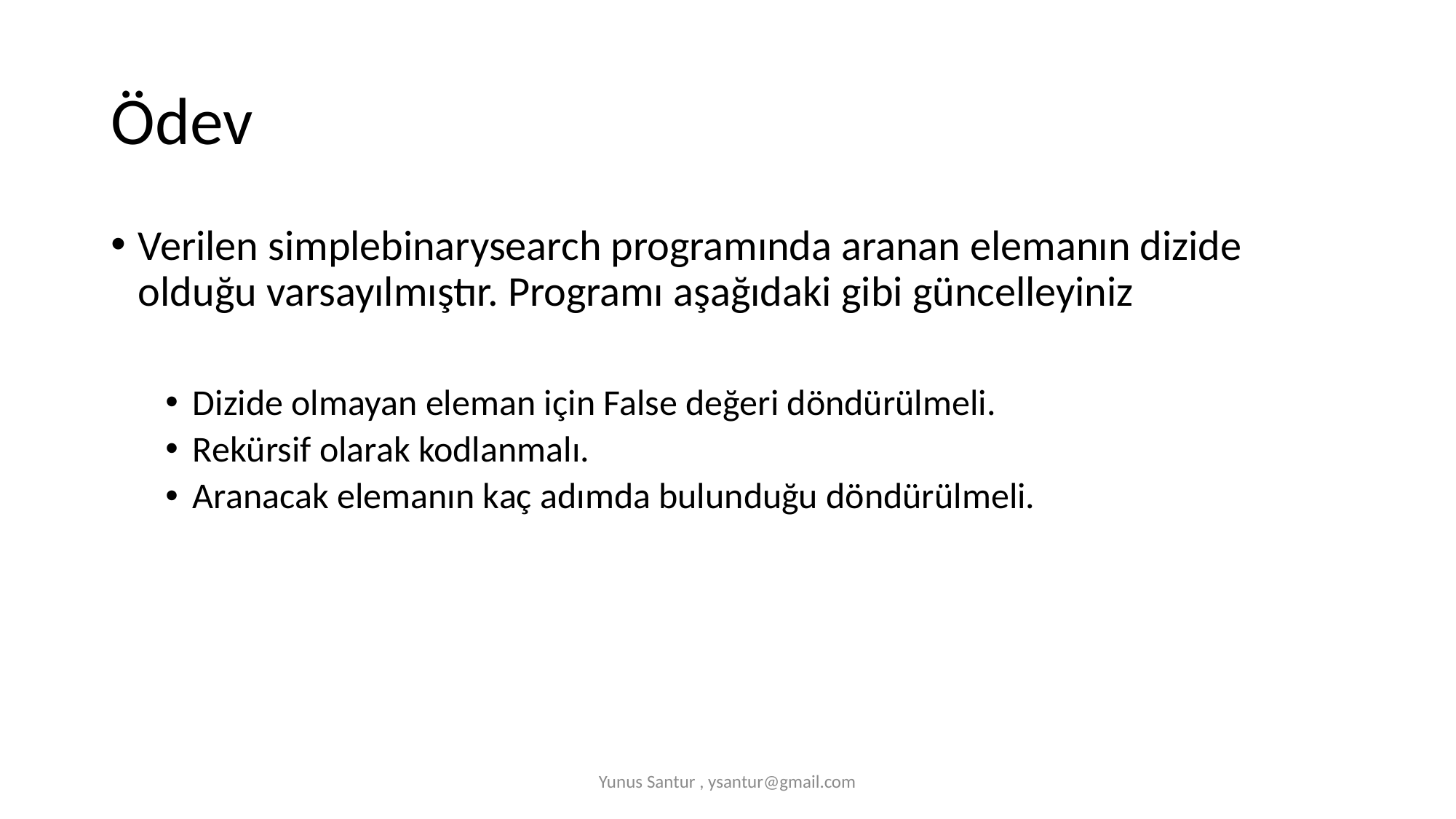

# Ödev
Verilen simplebinarysearch programında aranan elemanın dizide olduğu varsayılmıştır. Programı aşağıdaki gibi güncelleyiniz

Dizide olmayan eleman için False değeri döndürülmeli.
Rekürsif olarak kodlanmalı.
Aranacak elemanın kaç adımda bulunduğu döndürülmeli.
Yunus Santur , ysantur@gmail.com